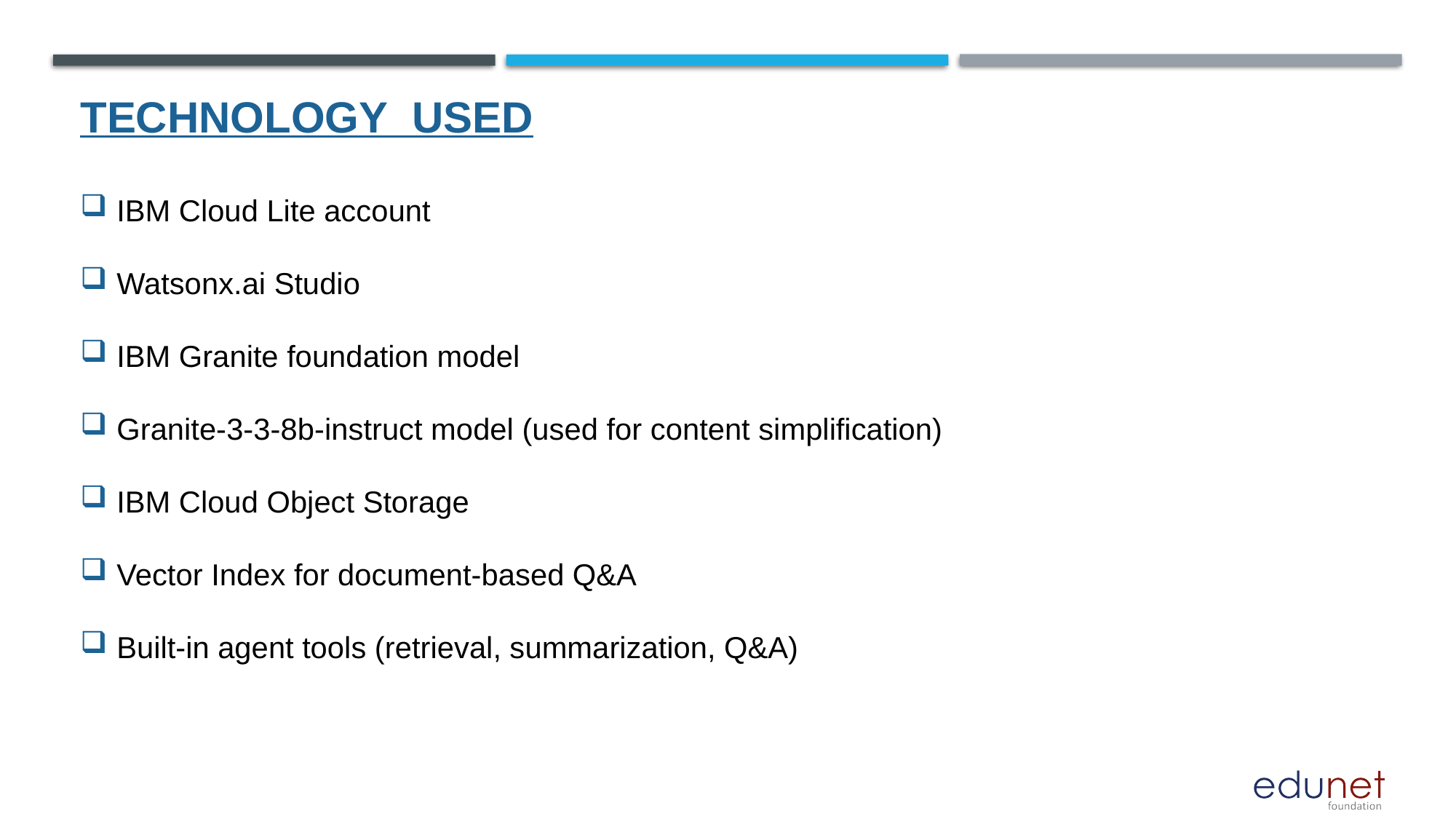

# Technology  used
IBM Cloud Lite account
Watsonx.ai Studio
IBM Granite foundation model
Granite-3-3-8b-instruct model (used for content simplification)
IBM Cloud Object Storage
Vector Index for document-based Q&A
Built-in agent tools (retrieval, summarization, Q&A)